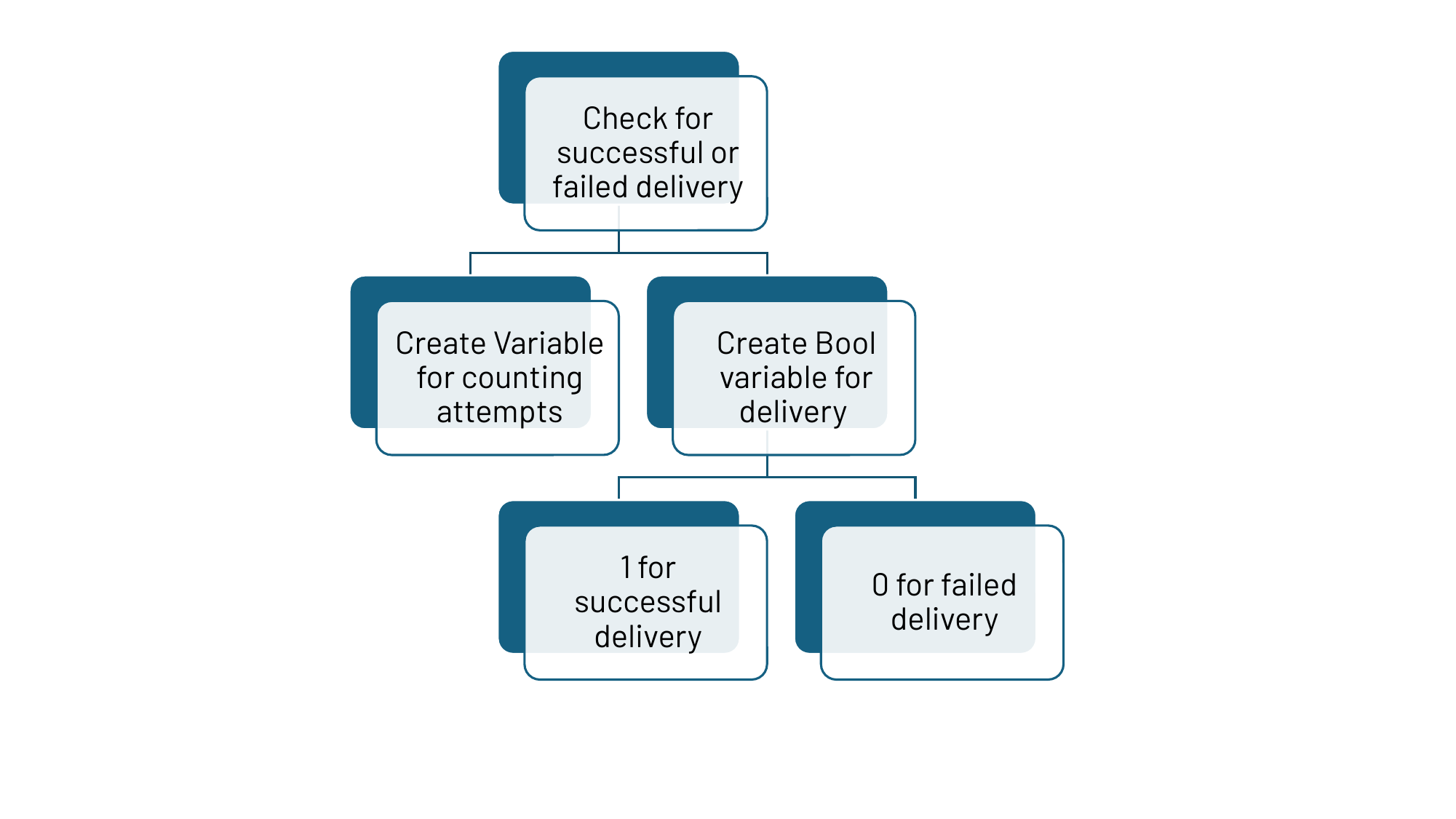

Check for successful or failed delivery
Create Variable for counting attempts
Create Bool variable for delivery
1 for successful delivery
0 for failed delivery